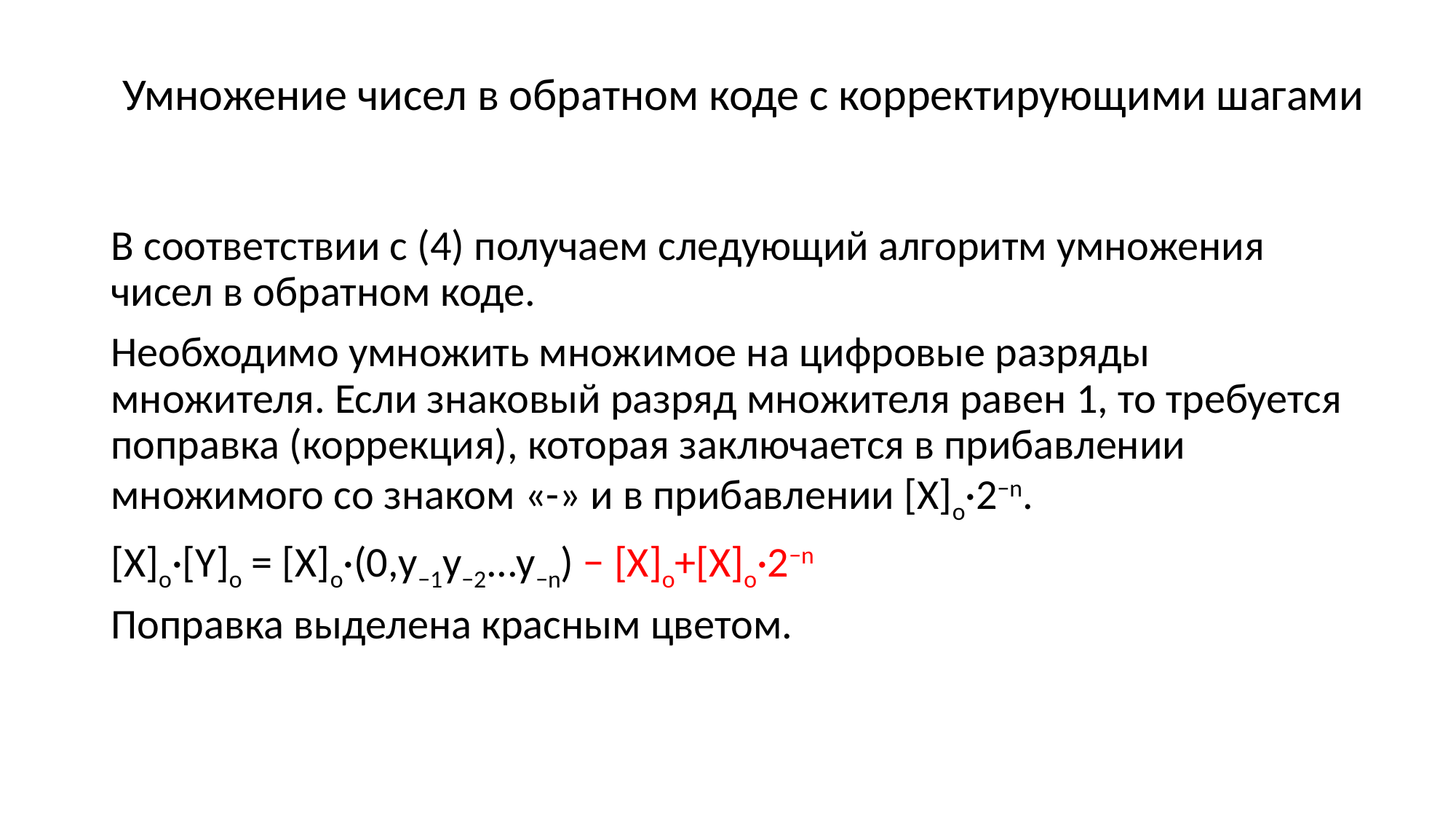

# Умножение чисел в обратном коде с корректирующими шагами
В соответствии с (4) получаем следующий алгоритм умножения чисел в обратном коде.
Необходимо умножить множимое на цифровые разряды множителя. Если знаковый разряд множителя равен 1, то требуется поправка (коррекция), которая заключается в прибавлении множимого со знаком «-» и в прибавлении [X]o·2−n.
[X]o·[Y]o = [X]o·(0,y−1y−2...y−n) − [X]o+[X]o·2−n
Поправка выделена красным цветом.